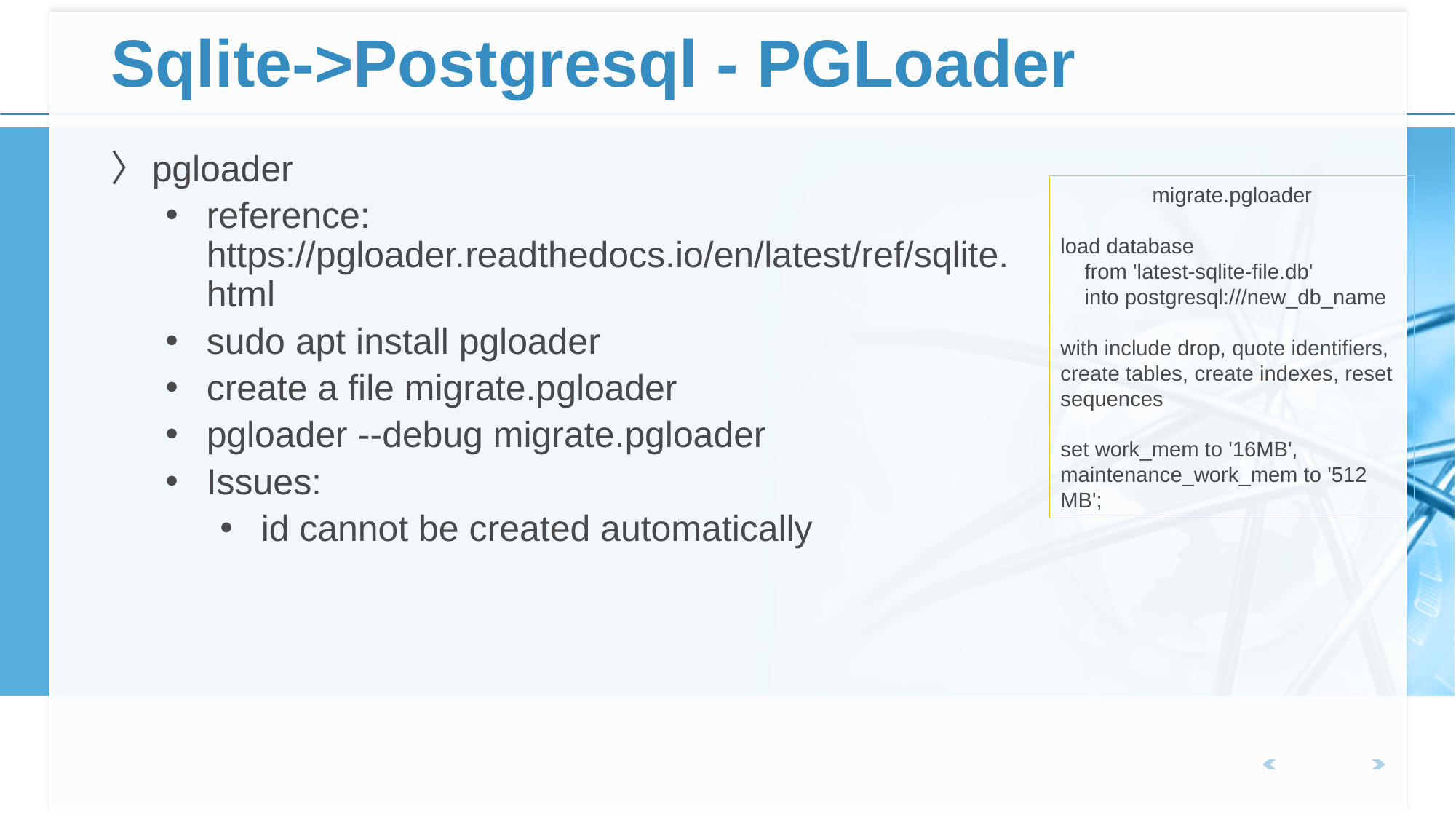

# Sqlite->Postgresql - PGLoader
pgloader
reference: https://pgloader.readthedocs.io/en/latest/ref/sqlite.html
sudo apt install pgloader
create a file migrate.pgloader
pgloader --debug migrate.pgloader
Issues:
id cannot be created automatically

migrate.pgloader

load database
    from 'latest-sqlite-file.db'
    into postgresql:///new_db_name

with include drop, quote identifiers, create tables, create indexes, reset sequences

set work_mem to '16MB', maintenance_work_mem to '512 MB';